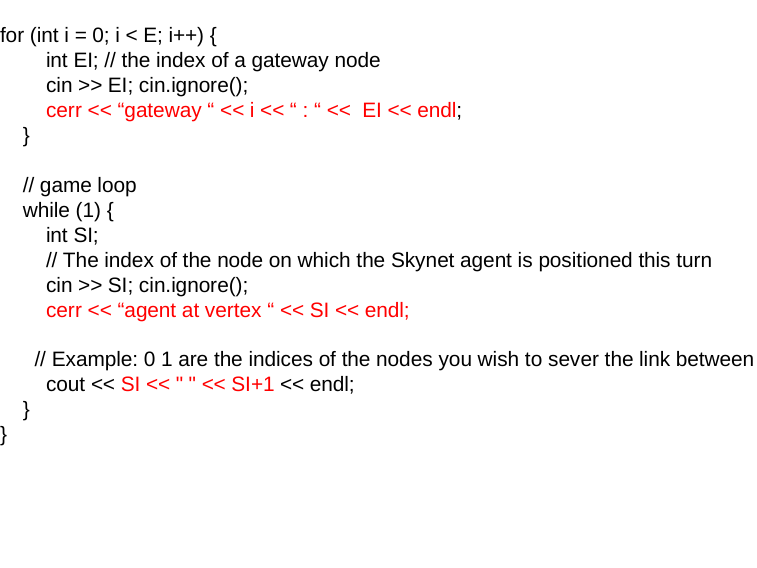

for (int i = 0; i < E; i++) {
        int EI; // the index of a gateway node
        cin >> EI; cin.ignore();
        cerr << “gateway “ << i << “ : “ <<  EI << endl;
    }

    // game loop
    while (1) {
        int SI;
        // The index of the node on which the Skynet agent is positioned this turn
        cin >> SI; cin.ignore();
        cerr << “agent at vertex “ << SI << endl;

      // Example: 0 1 are the indices of the nodes you wish to sever the link between
        cout << SI << " " << SI+1 << endl;
    }
}
#